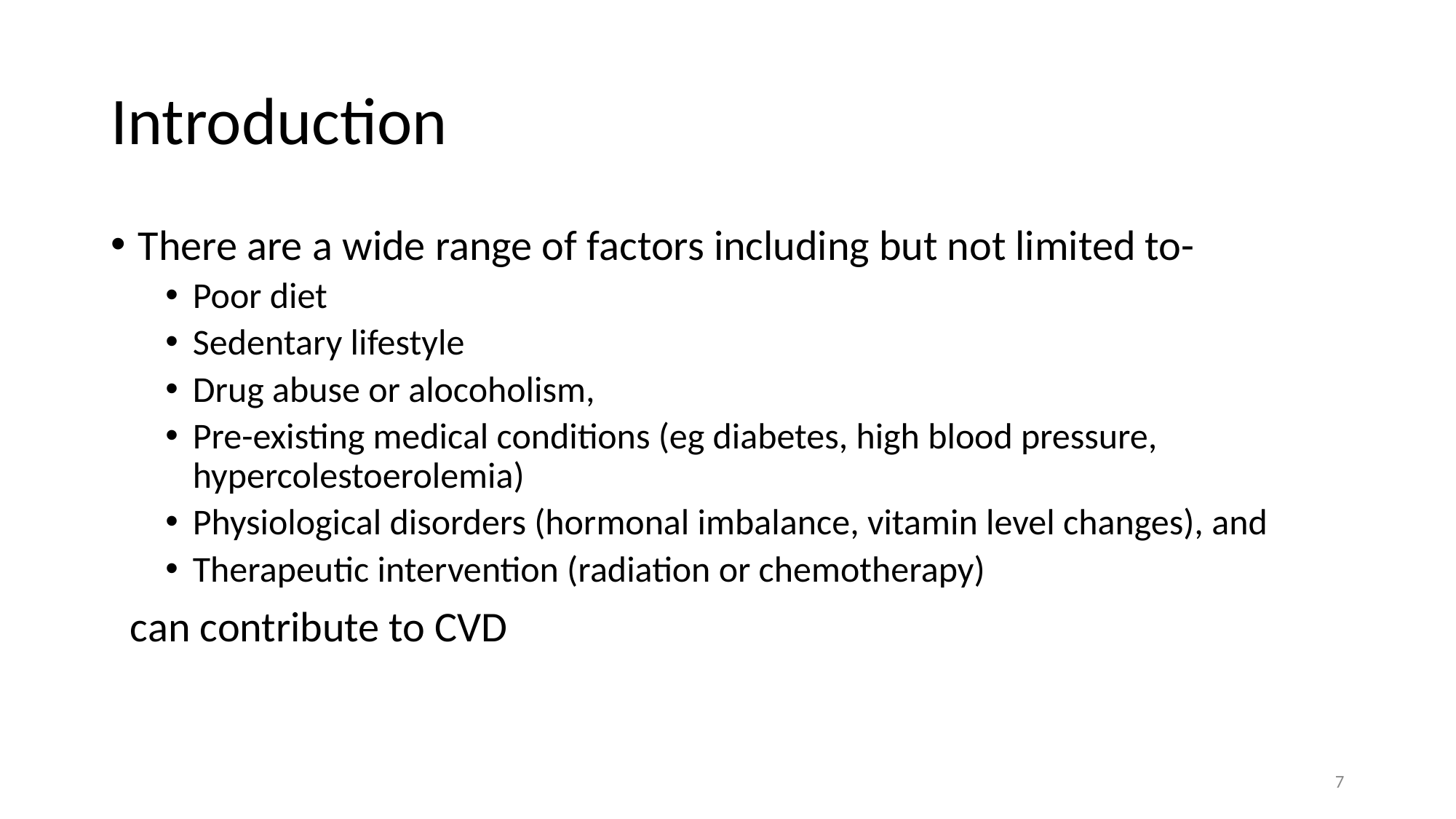

# Introduction
There are a wide range of factors including but not limited to-
Poor diet
Sedentary lifestyle
Drug abuse or alocoholism,
Pre-existing medical conditions (eg diabetes, high blood pressure, hypercolestoerolemia)
Physiological disorders (hormonal imbalance, vitamin level changes), and
Therapeutic intervention (radiation or chemotherapy)
  can contribute to CVD
7